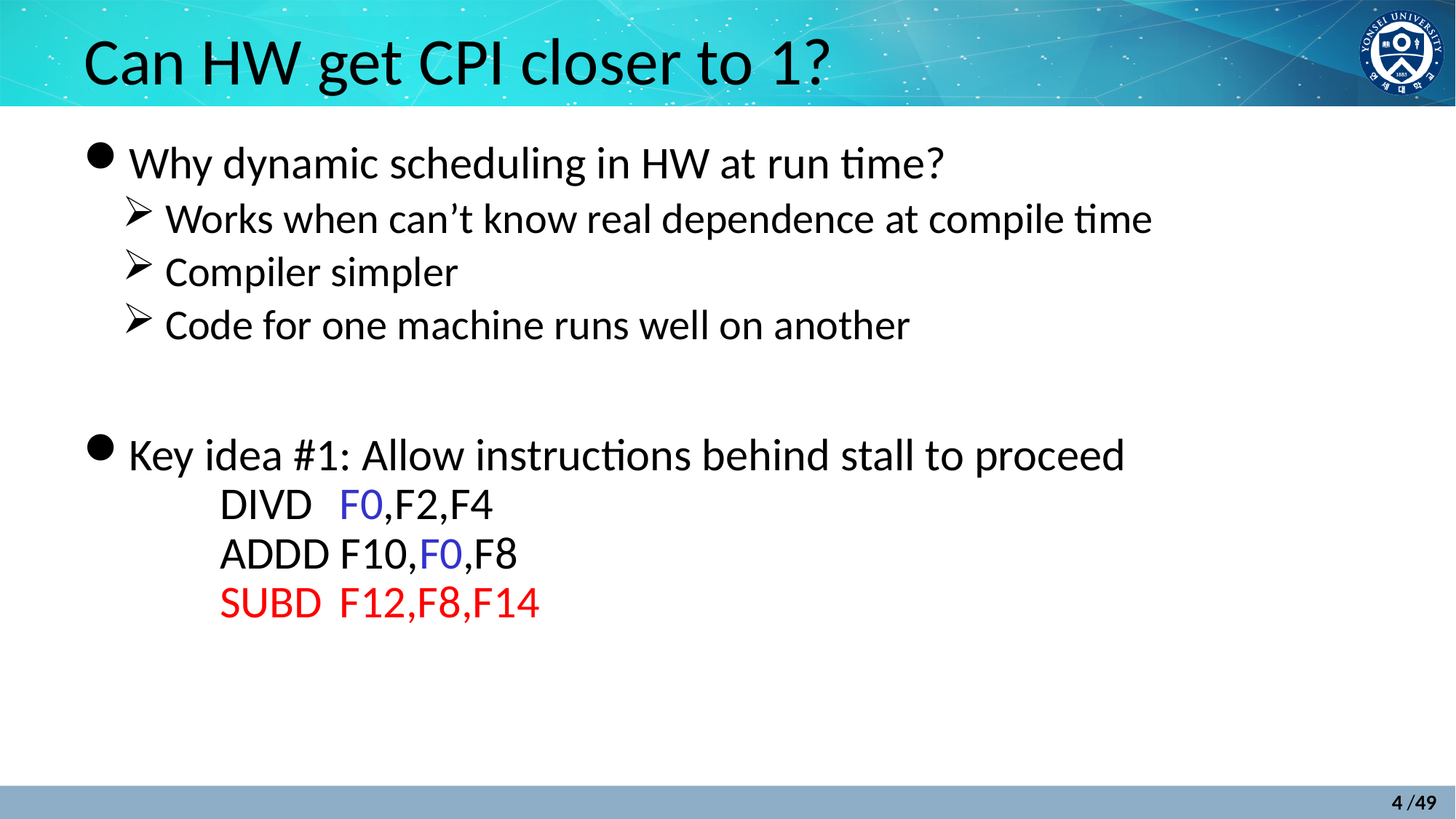

# Can HW get CPI closer to 1?
Why dynamic scheduling in HW at run time?
Works when can’t know real dependence at compile time
Compiler simpler
Code for one machine runs well on another

Key idea #1: Allow instructions behind stall to proceed
	DIVD	 F0,F2,F4
	ADDD F10,F0,F8
	SUBD	 F12,F8,F14

4